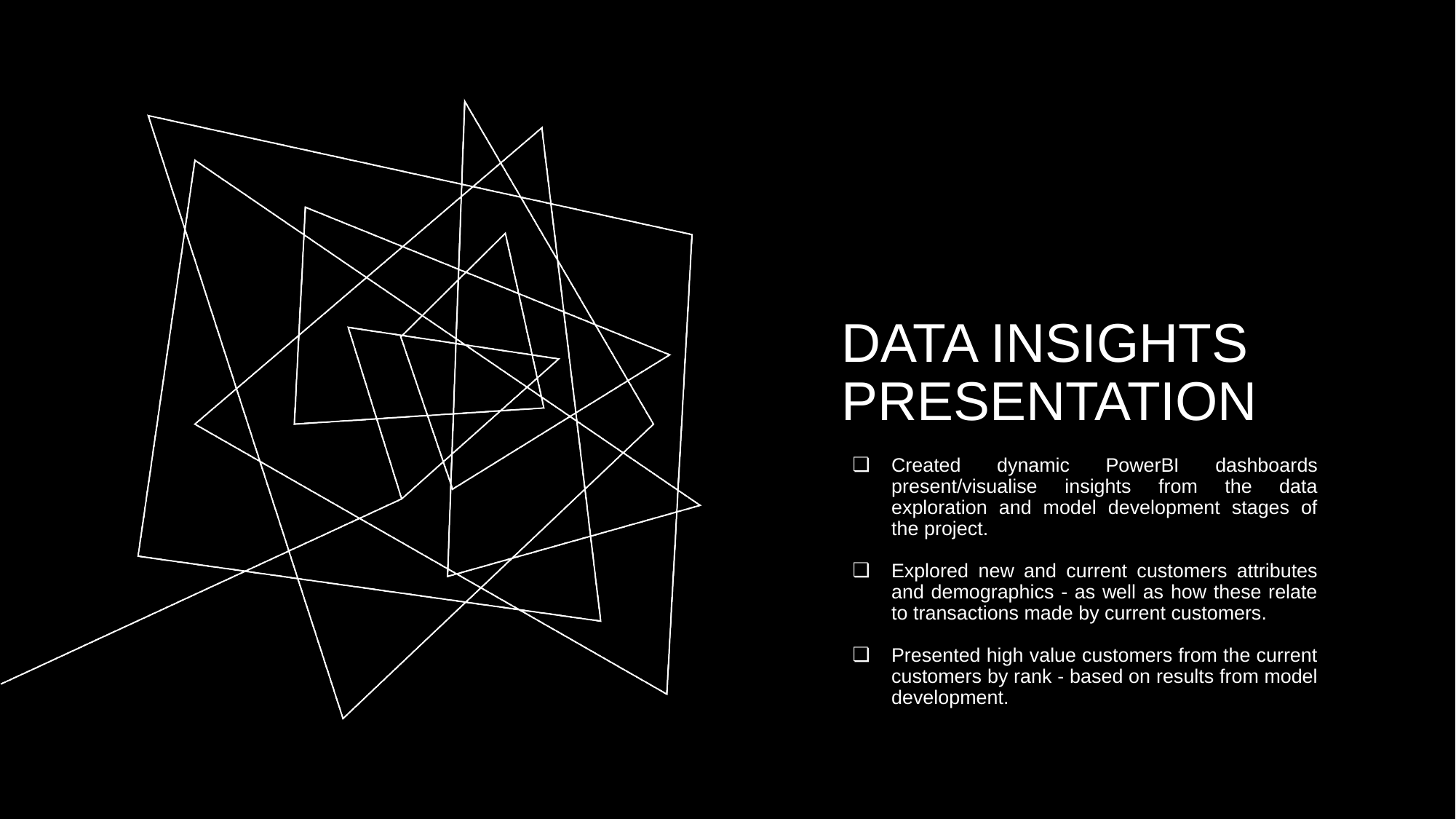

# DATA INSIGHTS PRESENTATION
Created dynamic PowerBI dashboards present/visualise insights from the data exploration and model development stages of the project.

Explored new and current customers attributes and demographics - as well as how these relate to transactions made by current customers.

Presented high value customers from the current customers by rank - based on results from model development.